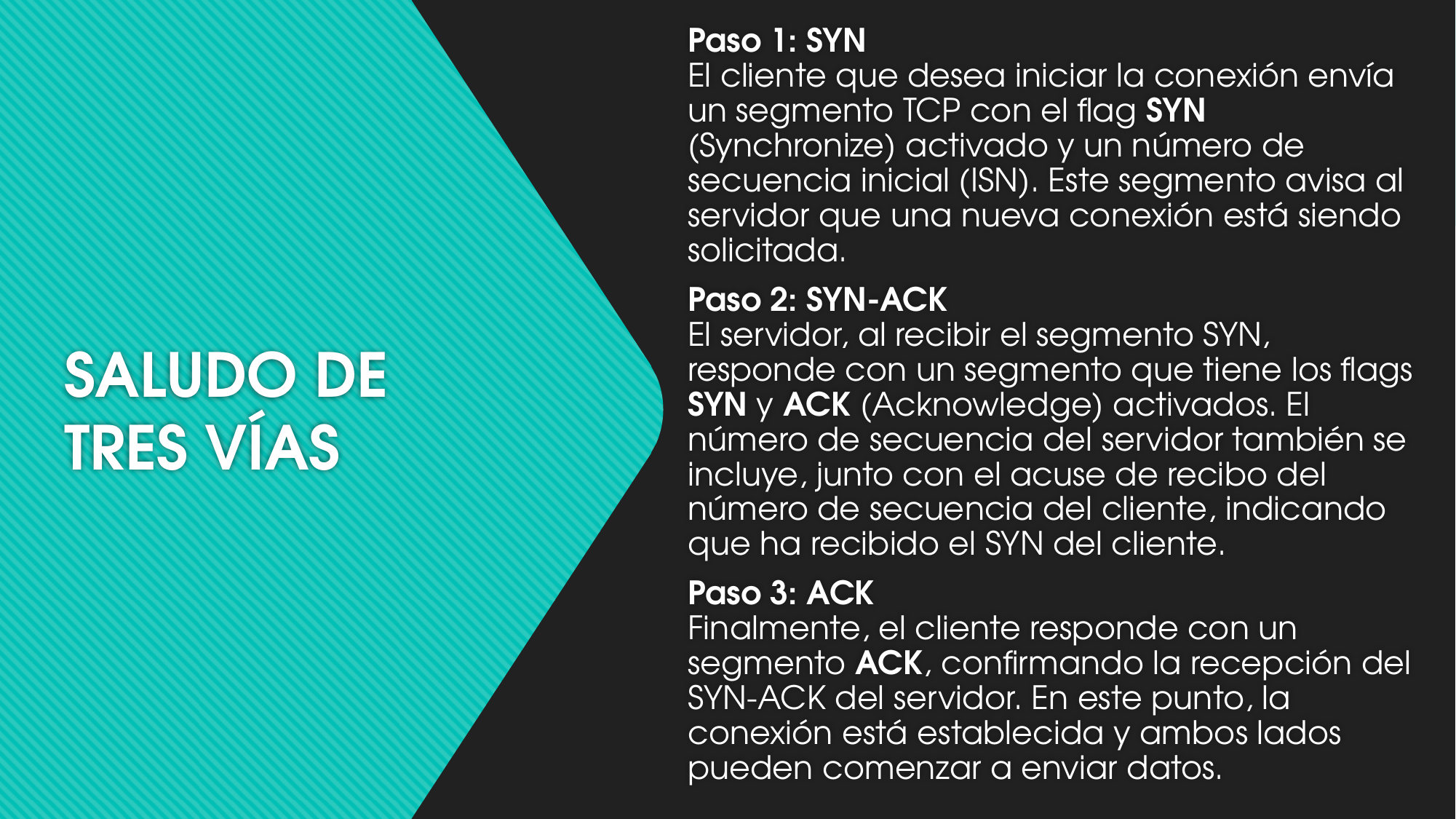

Paso 1: SYN
El cliente que desea iniciar la conexión envía un segmento TCP con el flag SYN (Synchronize) activado y un número de secuencia inicial (ISN). Este segmento avisa al servidor que una nueva conexión está siendo solicitada.
Paso 2: SYN-ACK
El servidor, al recibir el segmento SYN, responde con un segmento que tiene los flags SYN y ACK (Acknowledge) activados. El número de secuencia del servidor también se incluye, junto con el acuse de recibo del número de secuencia del cliente, indicando que ha recibido el SYN del cliente.
Paso 3: ACK
Finalmente, el cliente responde con un segmento ACK, confirmando la recepción del SYN-ACK del servidor. En este punto, la conexión está establecida y ambos lados pueden comenzar a enviar datos.

# SALUDO DE TRES VÍAS